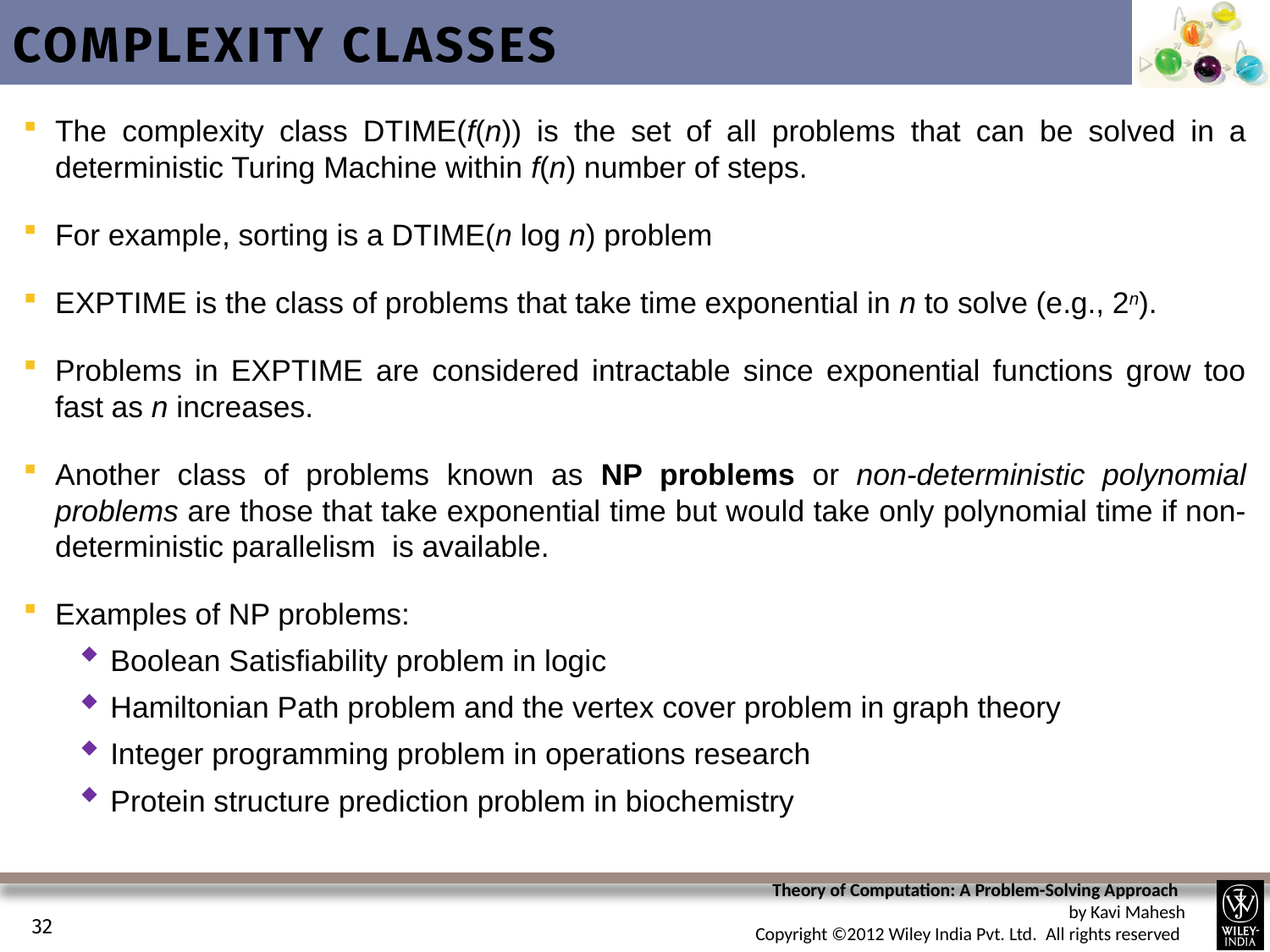

# Complexity Classes
The complexity class DTIME(f(n)) is the set of all problems that can be solved in a deterministic Turing Machine within f(n) number of steps.
For example, sorting is a DTIME(n log n) problem
EXPTIME is the class of problems that take time exponential in n to solve (e.g., 2n).
Problems in EXPTIME are considered intractable since exponential functions grow too fast as n increases.
Another class of problems known as NP problems or non-deterministic polynomial problems are those that take exponential time but would take only polynomial time if non-deterministic parallelism  is available.
Examples of NP problems:
Boolean Satisfiability problem in logic
Hamiltonian Path problem and the vertex cover problem in graph theory
Integer programming problem in operations research
Protein structure prediction problem in biochemistry
32